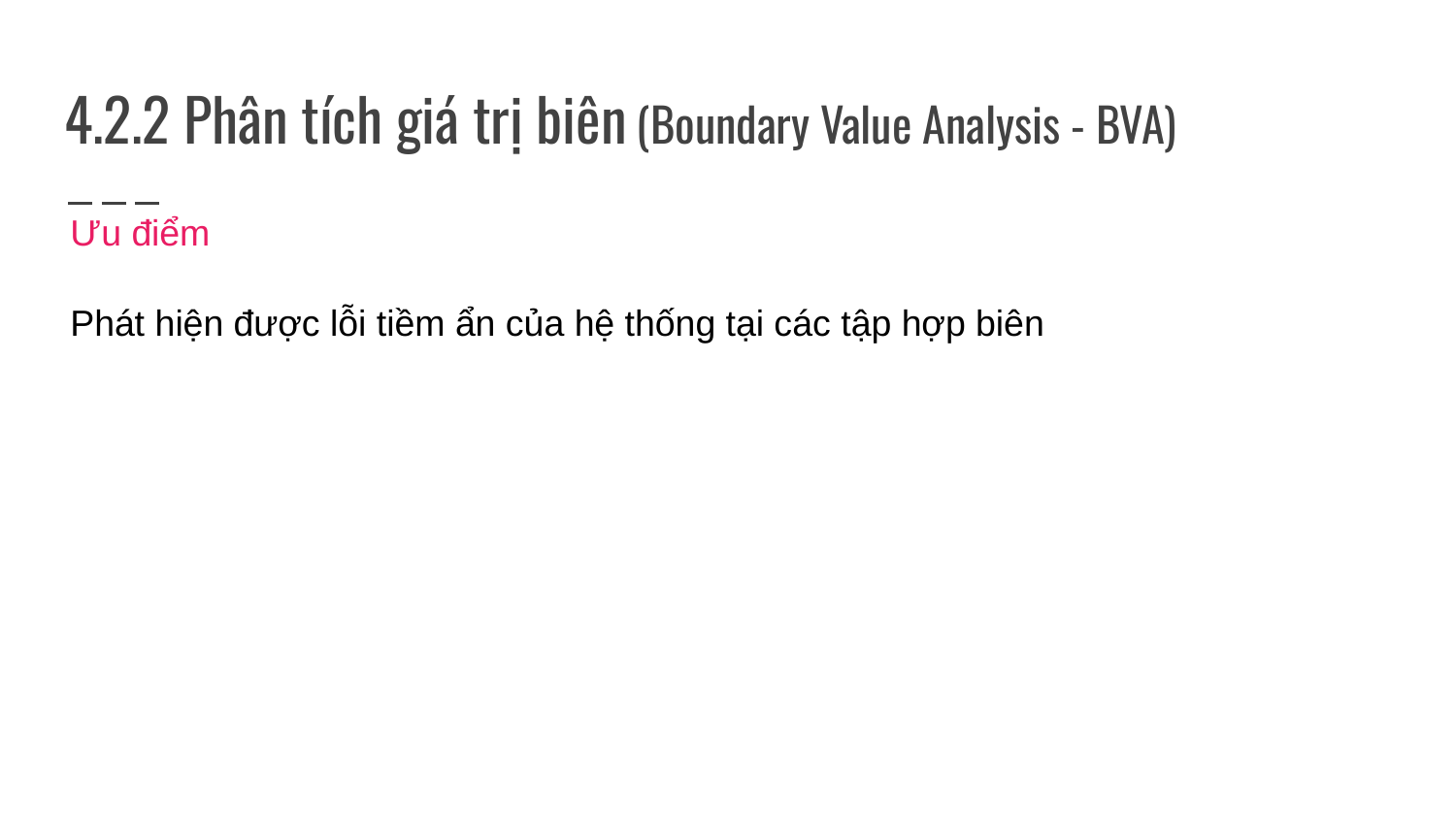

# 4.2.2 Phân tích giá trị biên (Boundary Value Analysis - BVA)
Ưu điểm
Phát hiện được lỗi tiềm ẩn của hệ thống tại các tập hợp biên